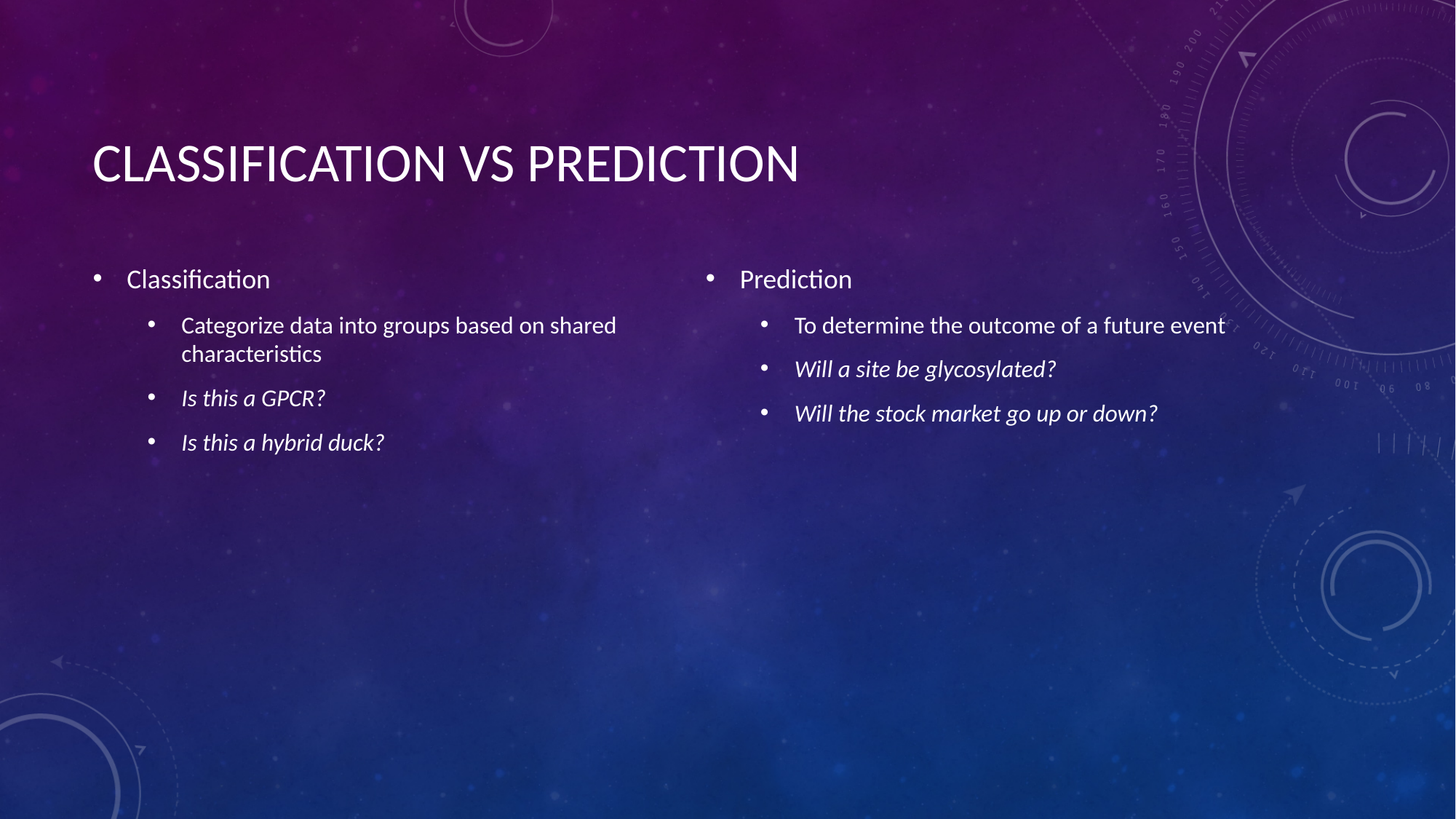

# Classification vs Prediction
Classification
Categorize data into groups based on shared characteristics
Is this a GPCR?
Is this a hybrid duck?

Prediction
To determine the outcome of a future event
Will a site be glycosylated?
Will the stock market go up or down?